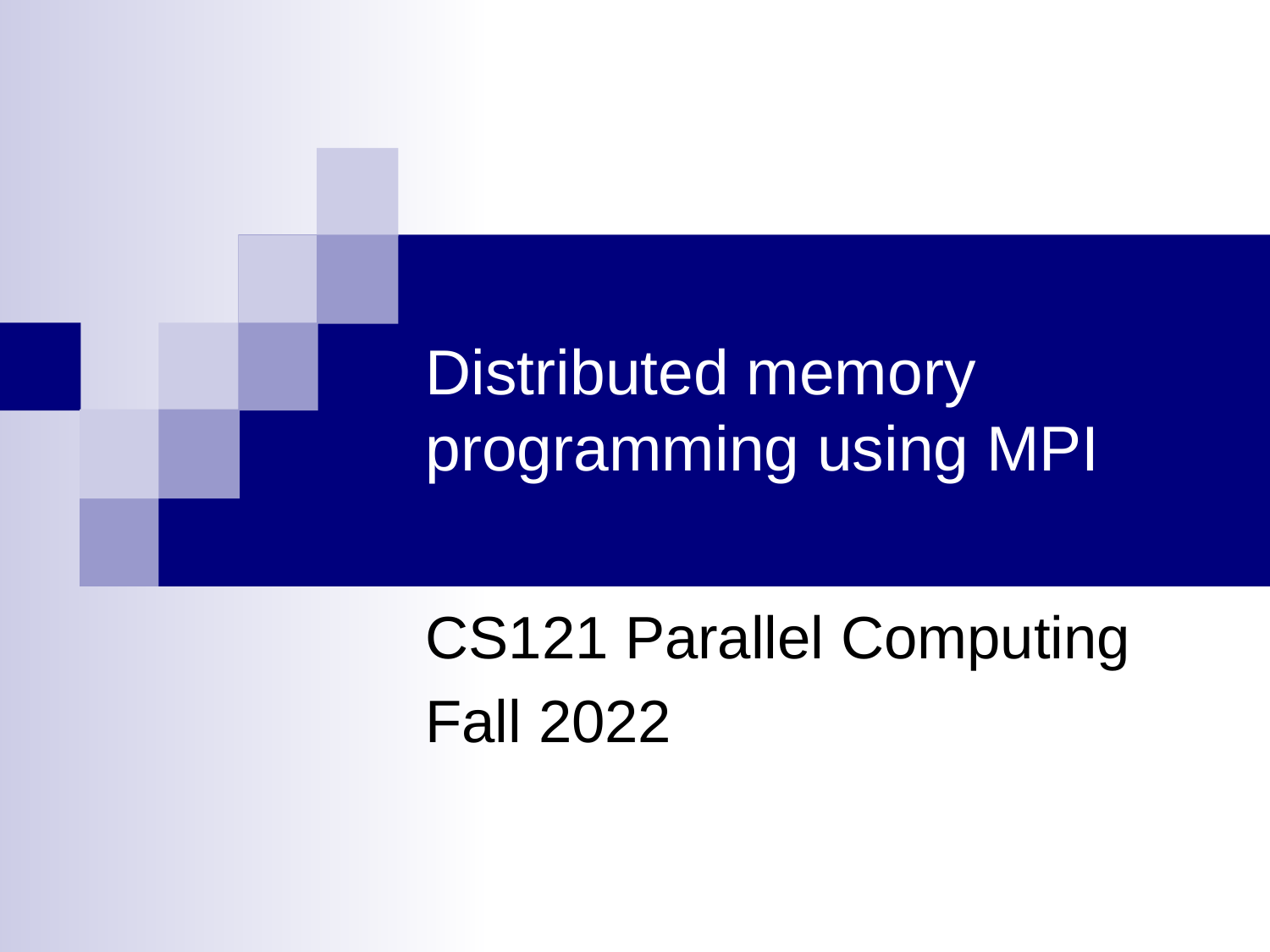

# Distributed memory programming using MPI
CS121 Parallel Computing
Fall 2022